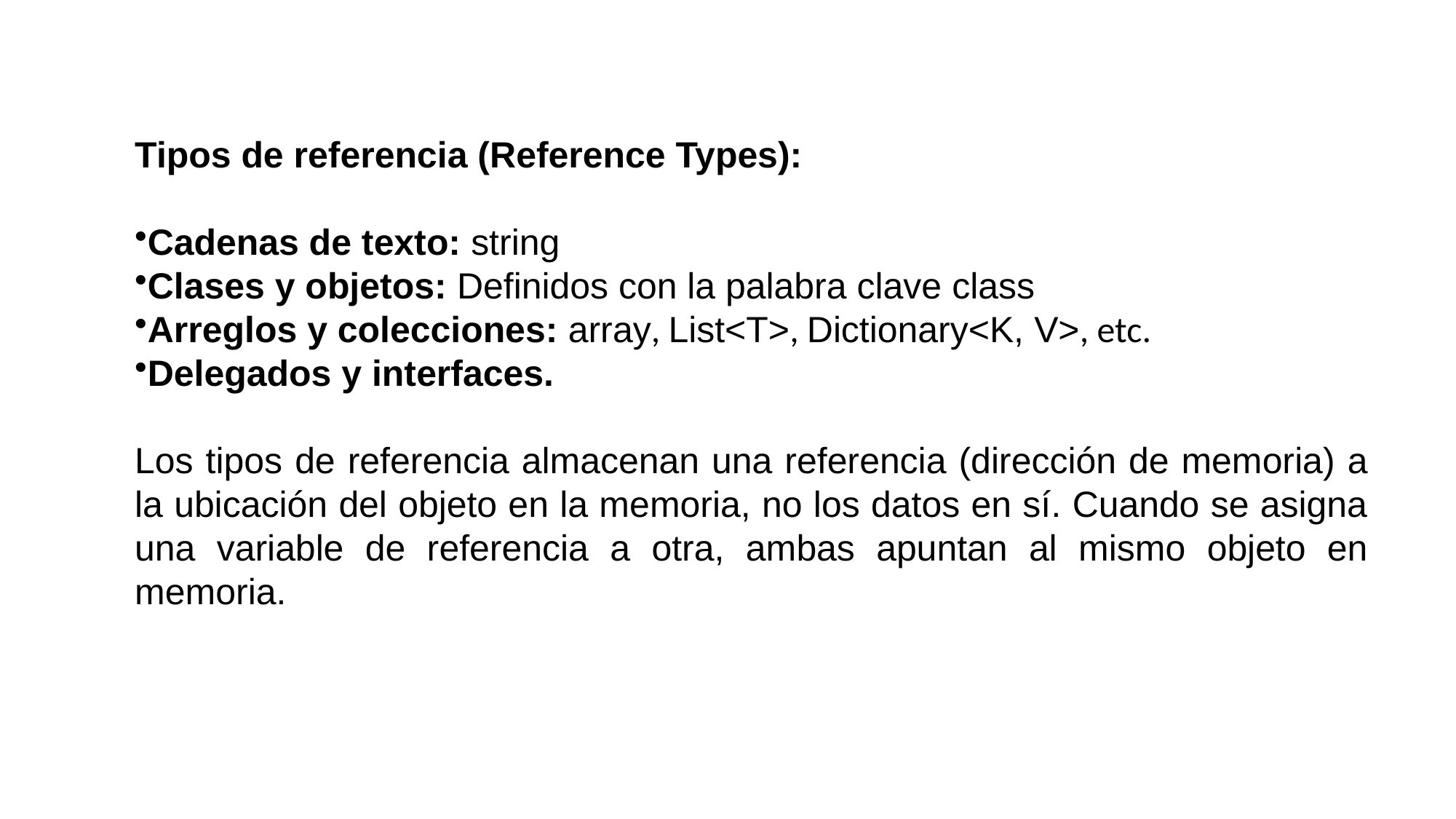

Tipos de referencia (Reference Types):

Cadenas de texto: string
Clases y objetos: Definidos con la palabra clave class
Arreglos y colecciones: array, List<T>, Dictionary<K, V>, etc.
Delegados y interfaces.

Los tipos de referencia almacenan una referencia (dirección de memoria) a la ubicación del objeto en la memoria, no los datos en sí. Cuando se asigna una variable de referencia a otra, ambas apuntan al mismo objeto en memoria.